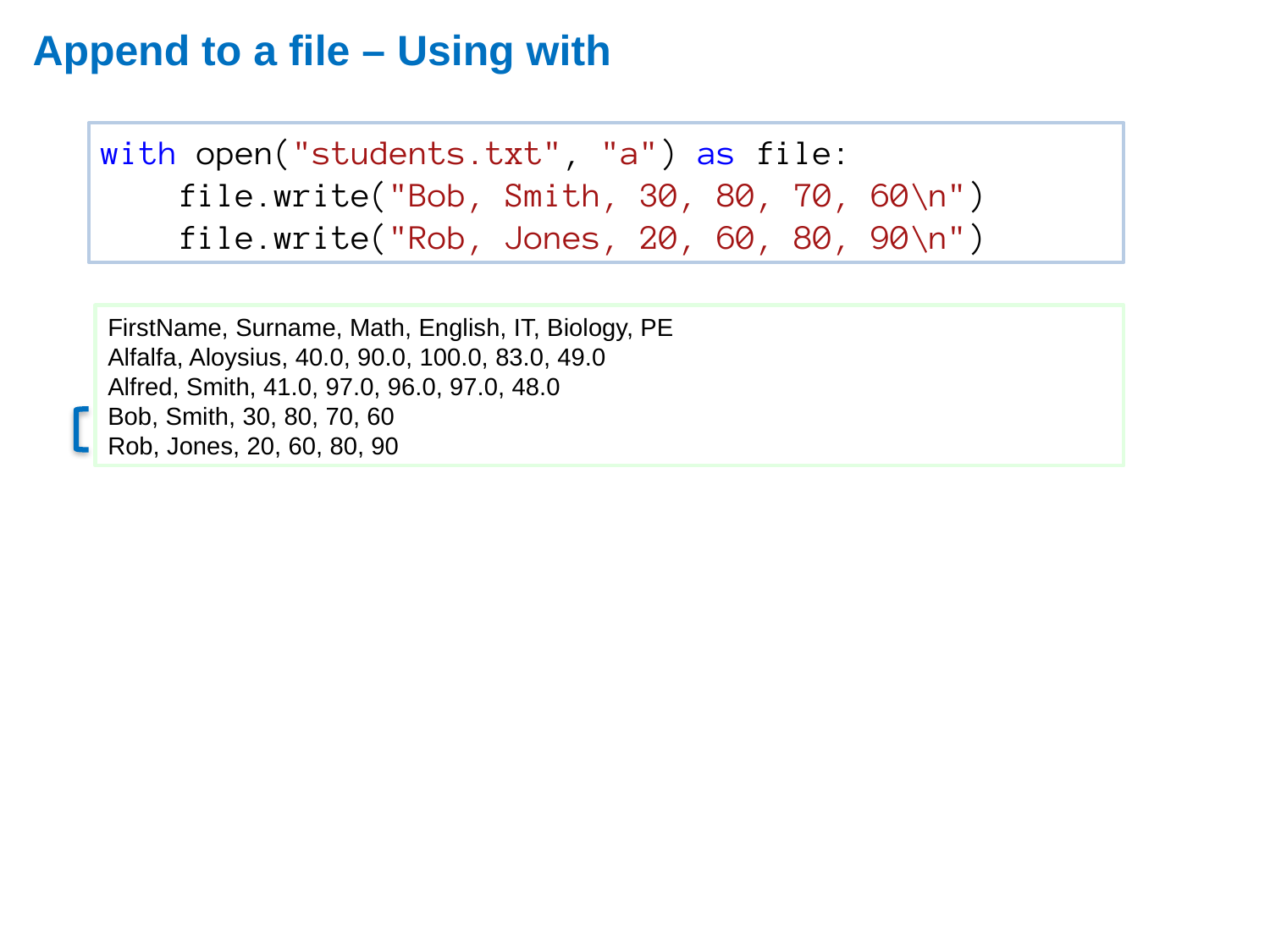

# Append to a file – Using with
with open("students.txt", "a") as file:
    file.write("Bob, Smith, 30, 80, 70, 60\n")
    file.write("Rob, Jones, 20, 60, 80, 90\n")
FirstName, Surname, Math, English, IT, Biology, PE
Alfalfa, Aloysius, 40.0, 90.0, 100.0, 83.0, 49.0
Alfred, Smith, 41.0, 97.0, 96.0, 97.0, 48.0
Bob, Smith, 30, 80, 70, 60
Rob, Jones, 20, 60, 80, 90